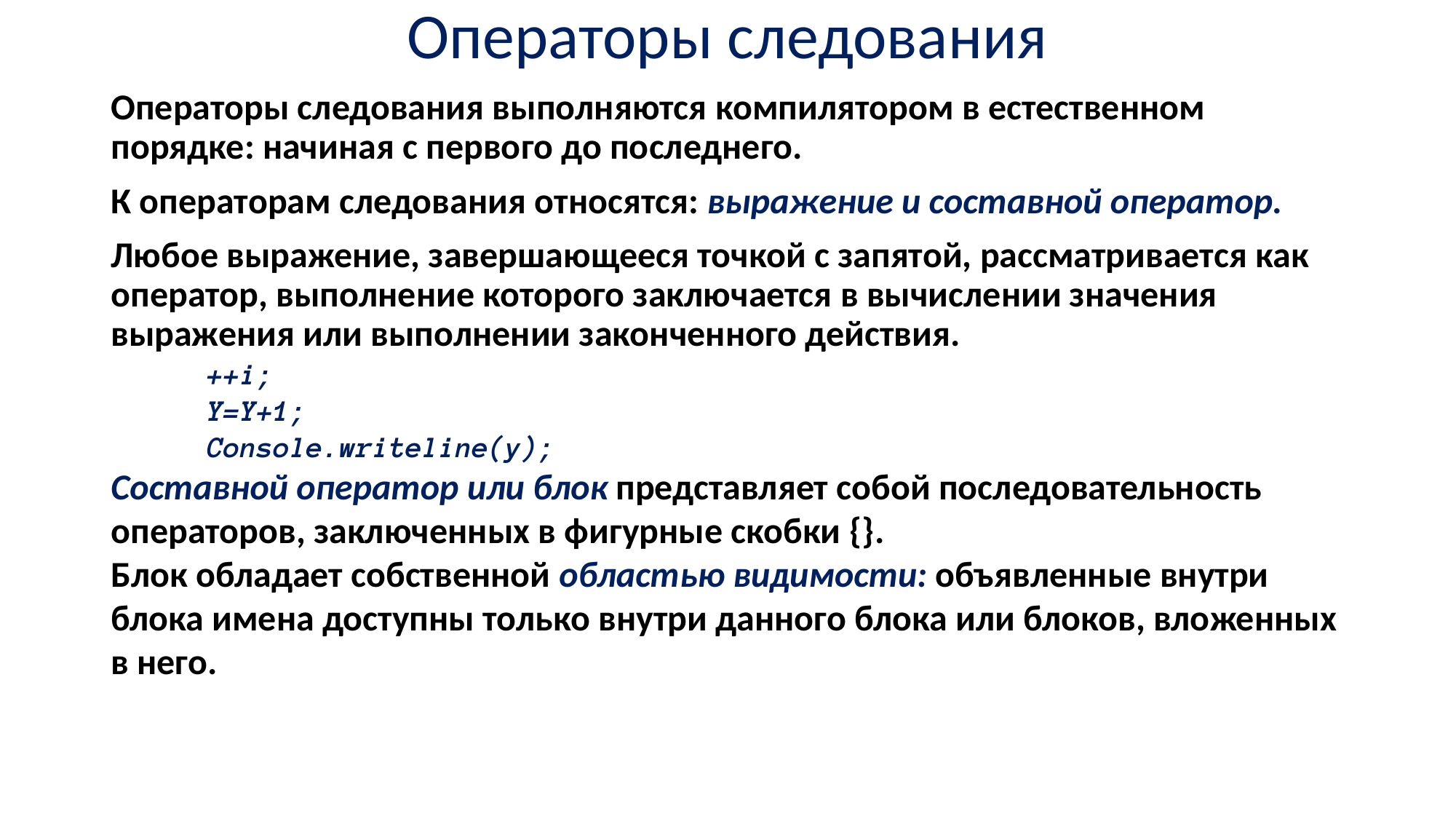

# Операторы следования

Операторы следования выполняются компилятором в естественном порядке: начиная с первого до последнего.
К операторам следования относятся: выражение и составной оператор.
Любое выражение, завершающееся точкой с запятой, рассматривается как оператор, выполнение которого заключается в вычислении значения выражения или выполнении законченного действия.
++i;
Y=Y+1;
Console.writeline(y);
Составной оператор или блок представляет собой последовательность операторов, заключенных в фигурные скобки {}.
Блок обладает собственной областью видимости: объявленные внутри блока имена доступны только внутри данного блока или блоков, вложенных в него.